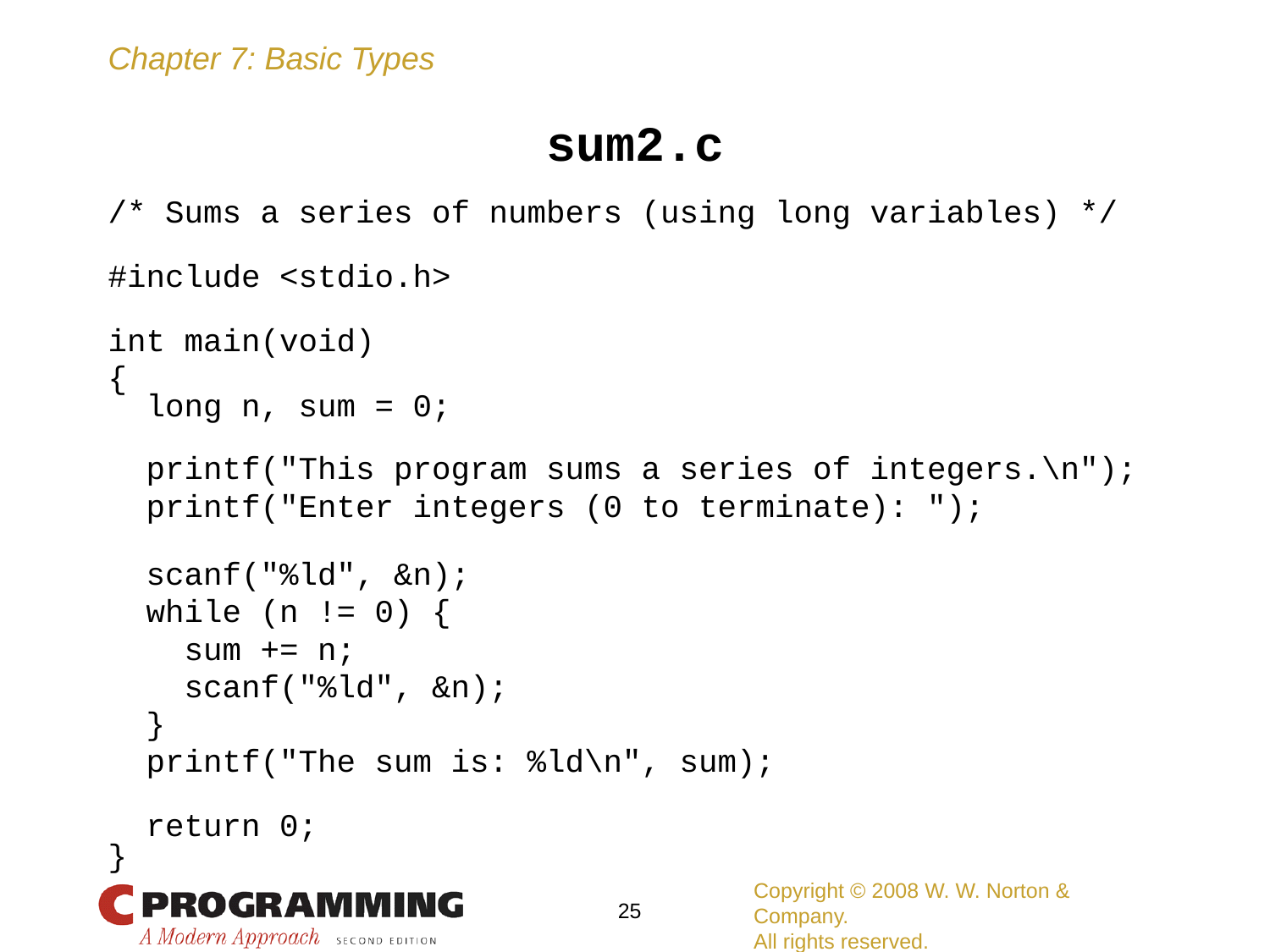

sum2.c

/* Sums a series of numbers (using long variables) */

#include <stdio.h>

int main(void)
{
  long n, sum = 0;

  printf("This program sums a series of integers.\n");
  printf("Enter integers (0 to terminate): ");

  scanf("%ld", &n);
  while (n != 0) {
    sum += n;
    scanf("%ld", &n);
  }
  printf("The sum is: %ld\n", sum);

  return 0;
}
Copyright © 2008 W. W. Norton & Company.
All rights reserved.
25